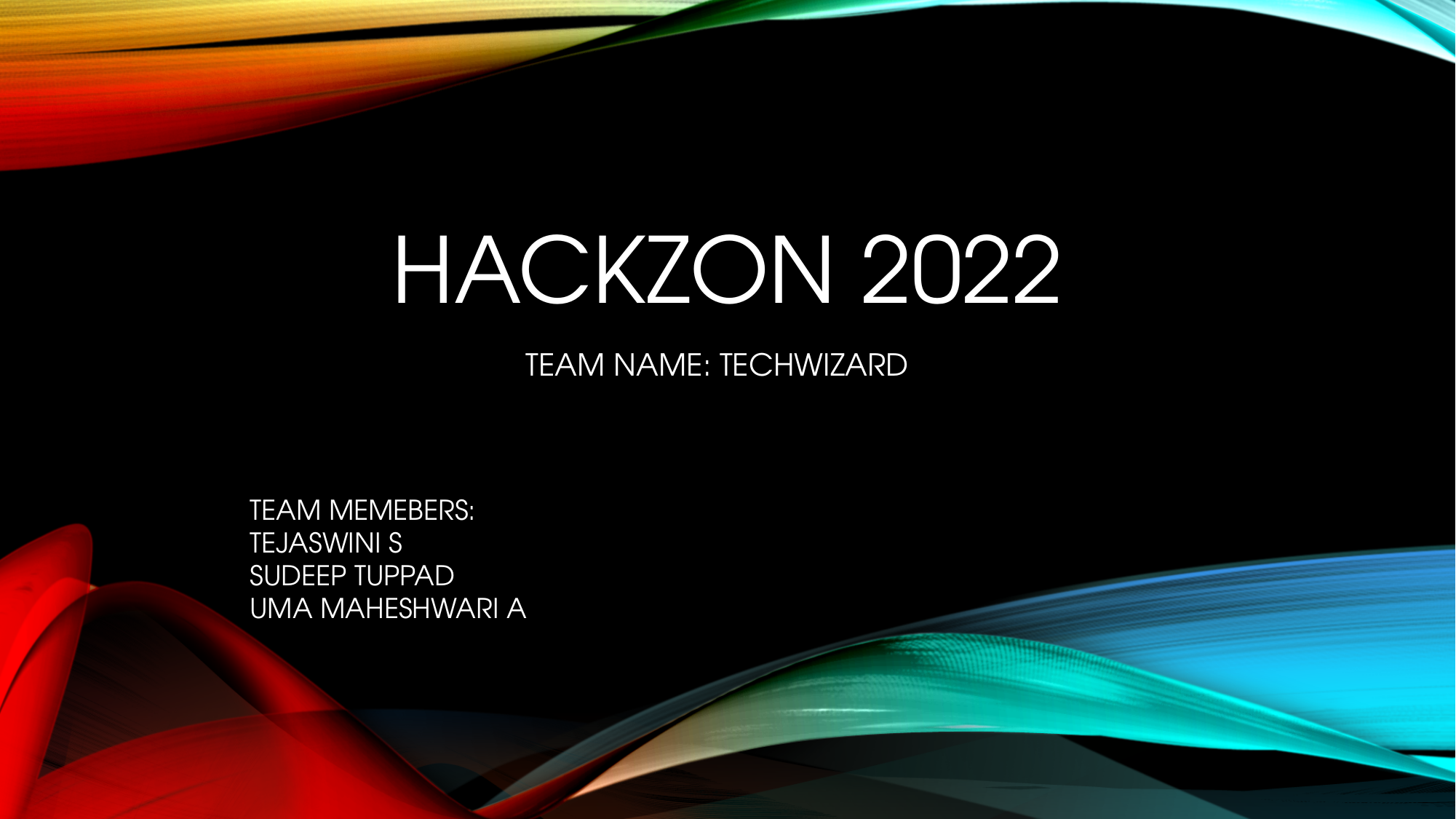

# HACkzon 2022
TEAM NAME: TECHWIZARD
TEAM MEMEBERS:
TEJASWINI S
SUDEEP TUPPAD
UMA MAHESHWARI A